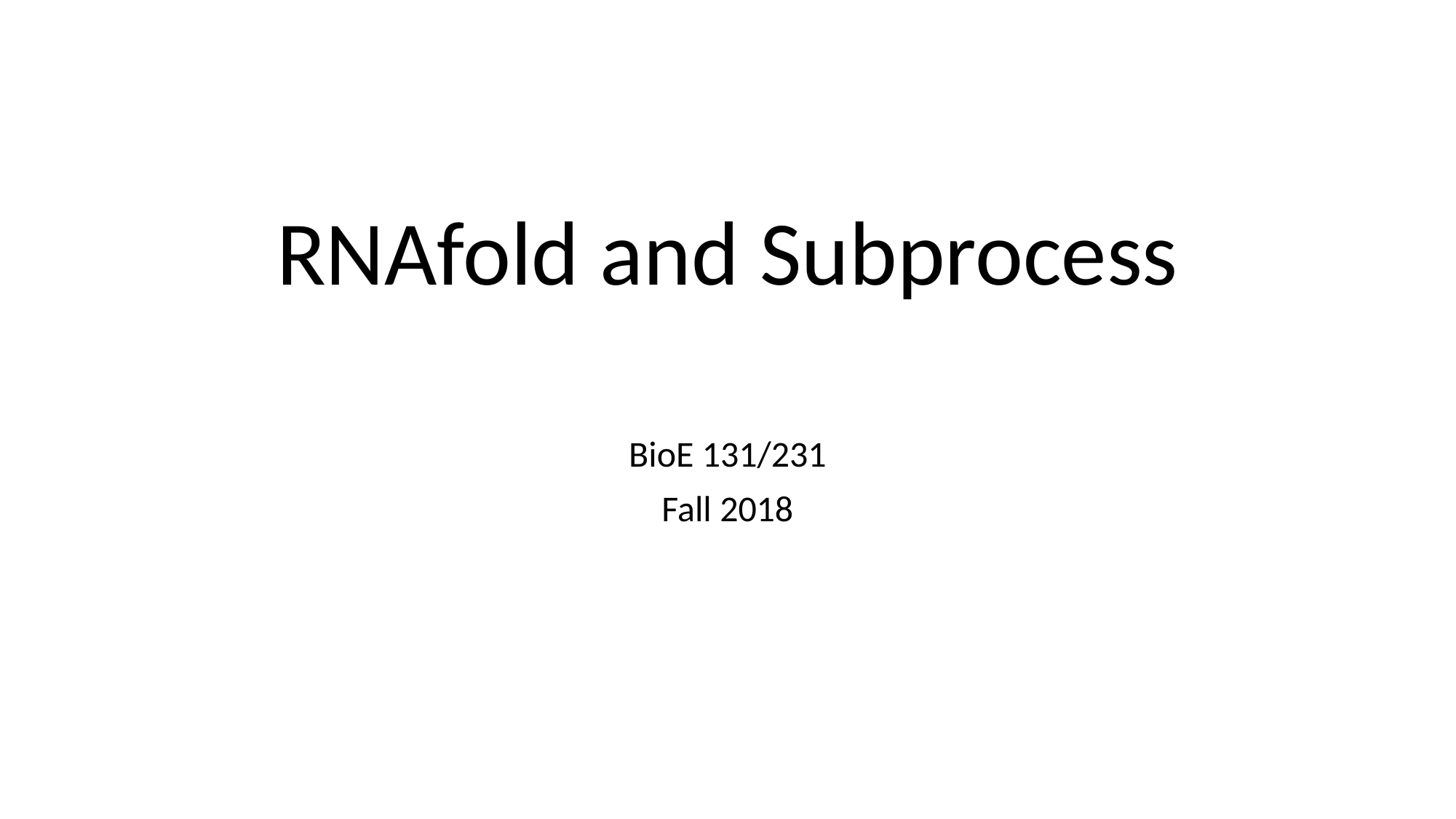

# RNAfold and Subprocess
BioE 131/231
Fall 2018